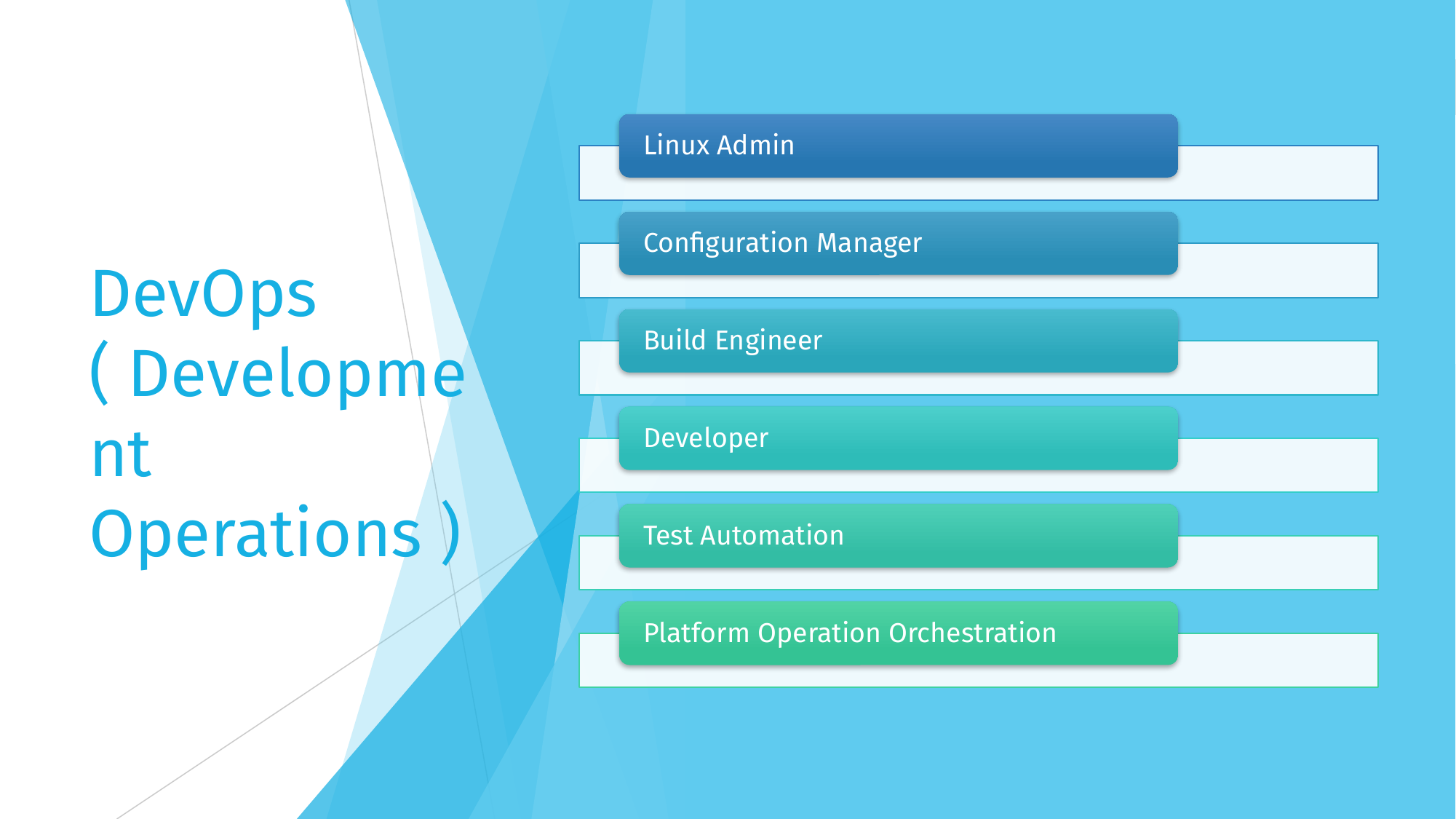

Linux Admin

Configuration Manager

Build Engineer

Developer

Test Automation

Platform Operation Orchestration

# DevOps ( Development Operations )